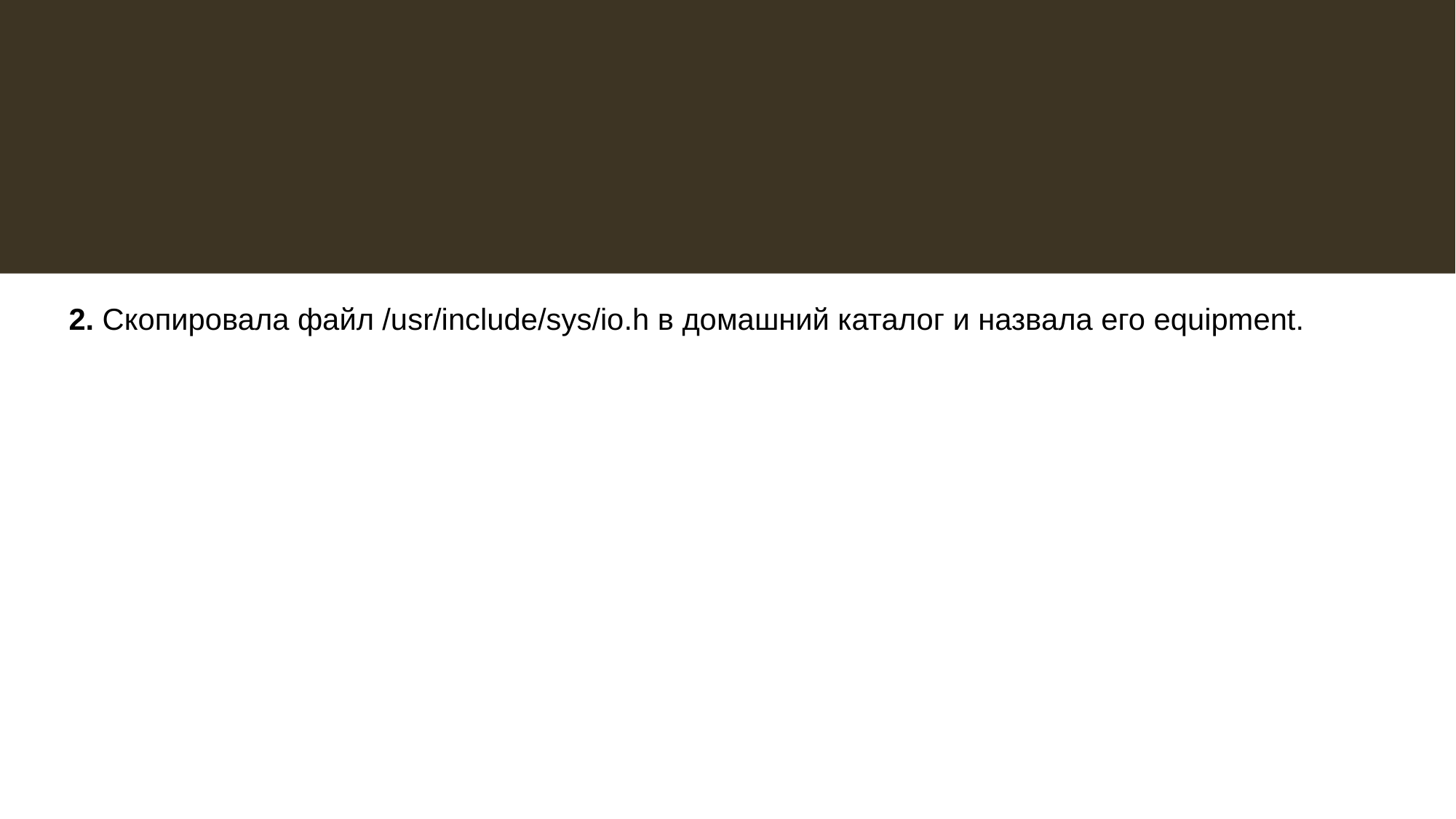

#
2. Скопировала файл /usr/include/sys/io.h в домашний каталог и назвала его equipment.